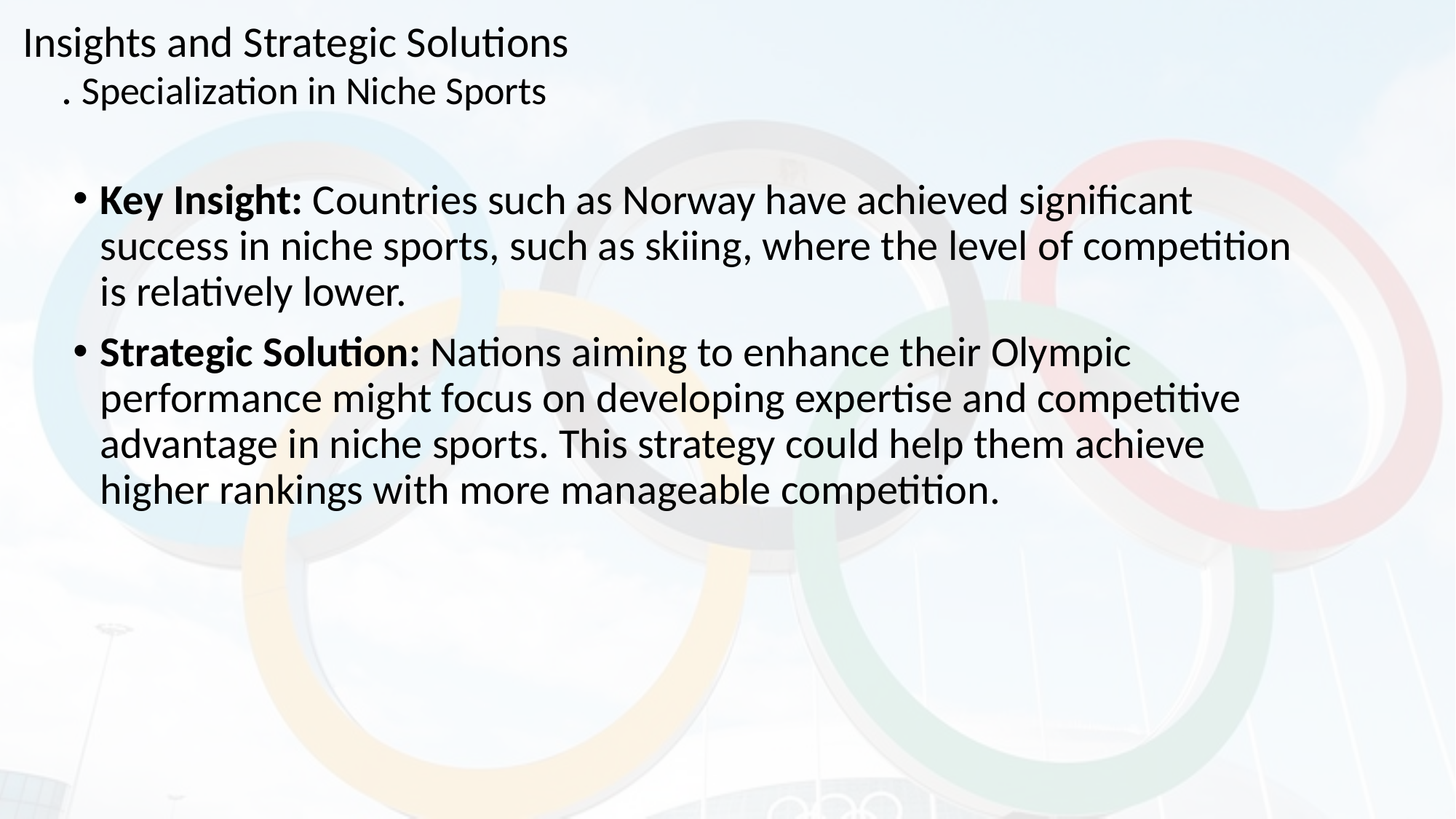

# Insights and Strategic Solutions . Specialization in Niche Sports
Key Insight: Countries such as Norway have achieved significant success in niche sports, such as skiing, where the level of competition is relatively lower.
Strategic Solution: Nations aiming to enhance their Olympic performance might focus on developing expertise and competitive advantage in niche sports. This strategy could help them achieve higher rankings with more manageable competition.